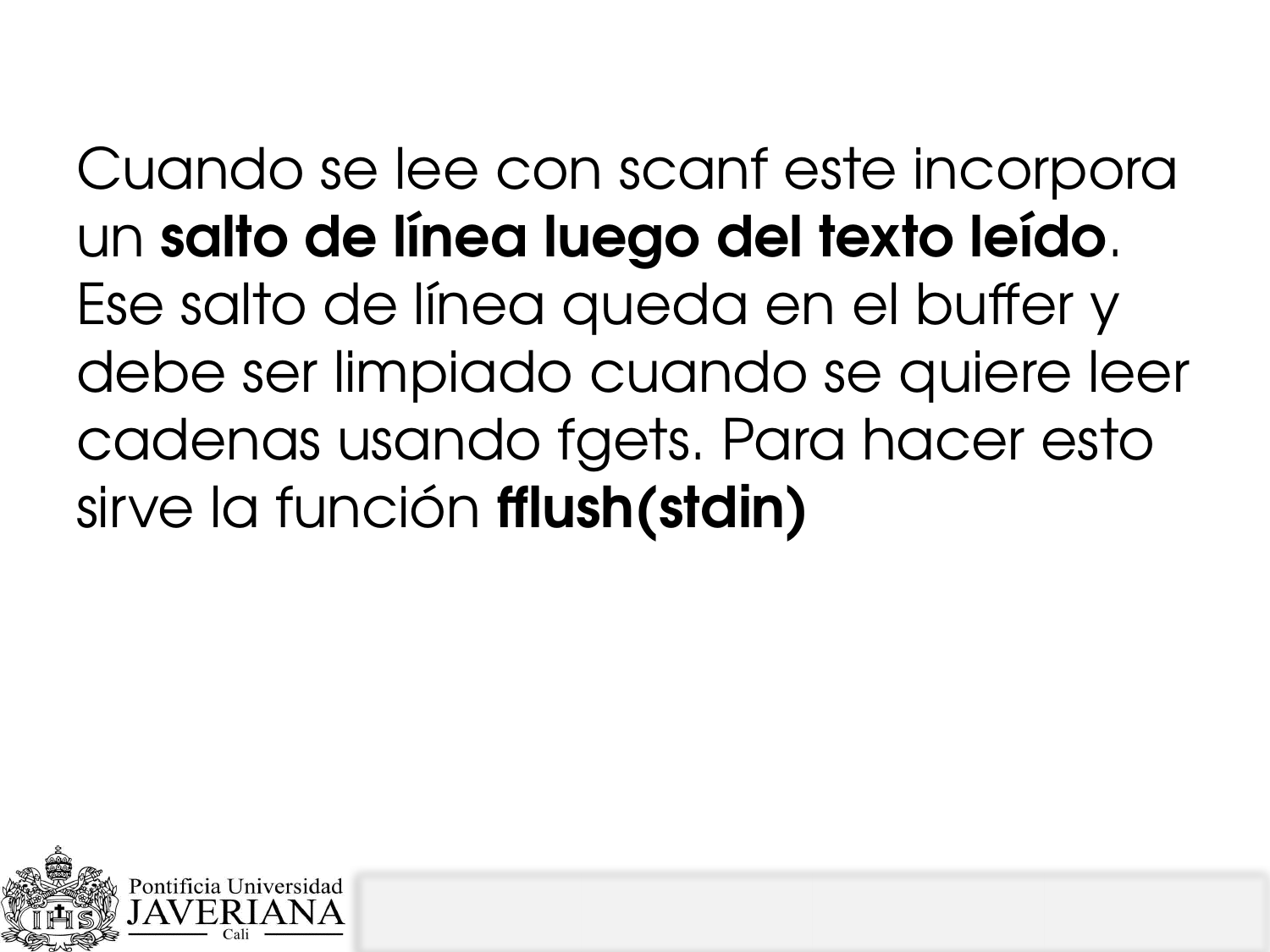

# Función fflush ( windows)
Cuando se lee con scanf este incorpora un salto de línea luego del texto leído. Ese salto de línea queda en el buffer y debe ser limpiado cuando se quiere leer cadenas usando fgets. Para hacer esto sirve la función fflush(stdin)